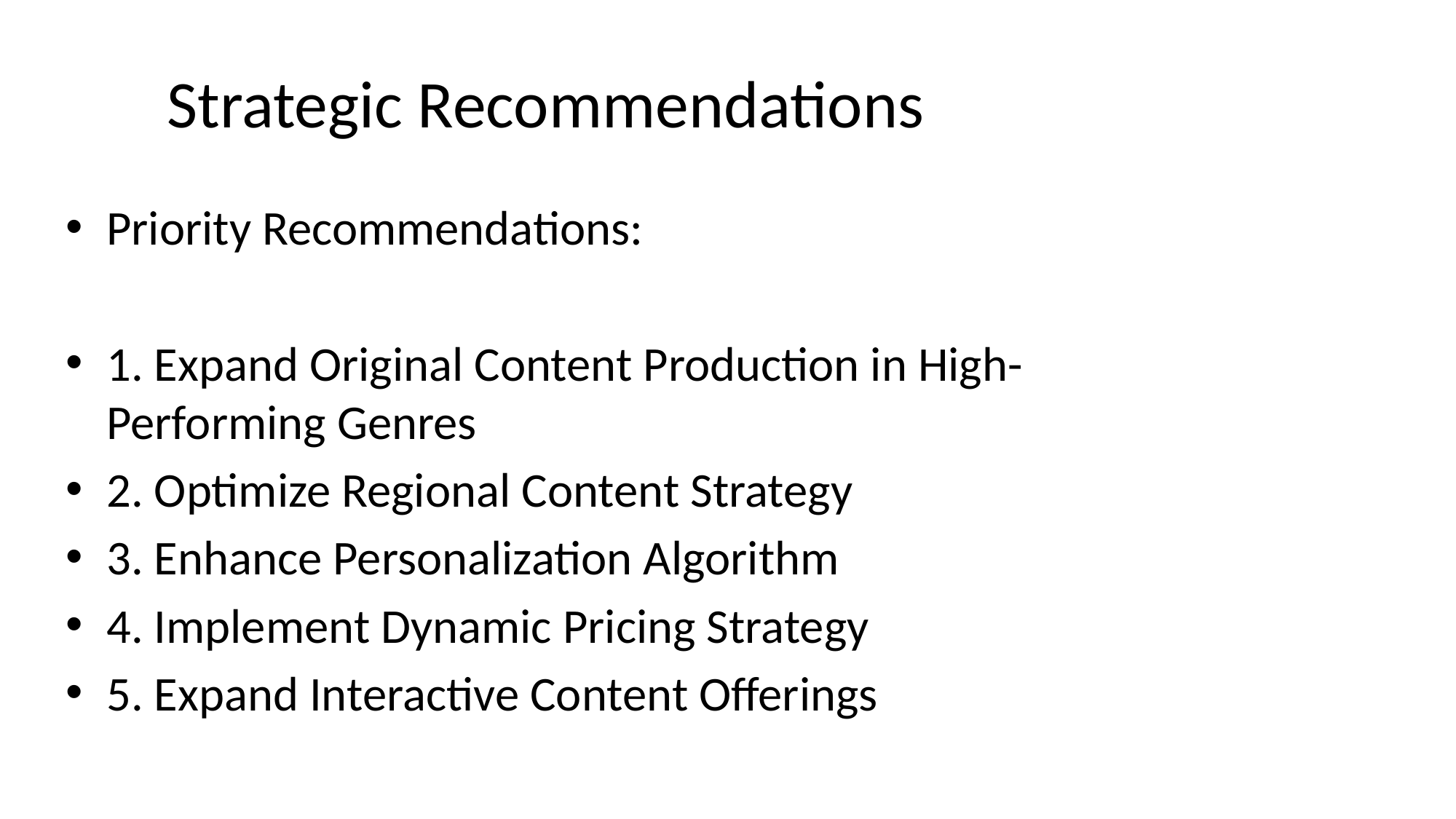

# Strategic Recommendations
Priority Recommendations:

1. Expand Original Content Production in High-Performing Genres
2. Optimize Regional Content Strategy
3. Enhance Personalization Algorithm
4. Implement Dynamic Pricing Strategy
5. Expand Interactive Content Offerings